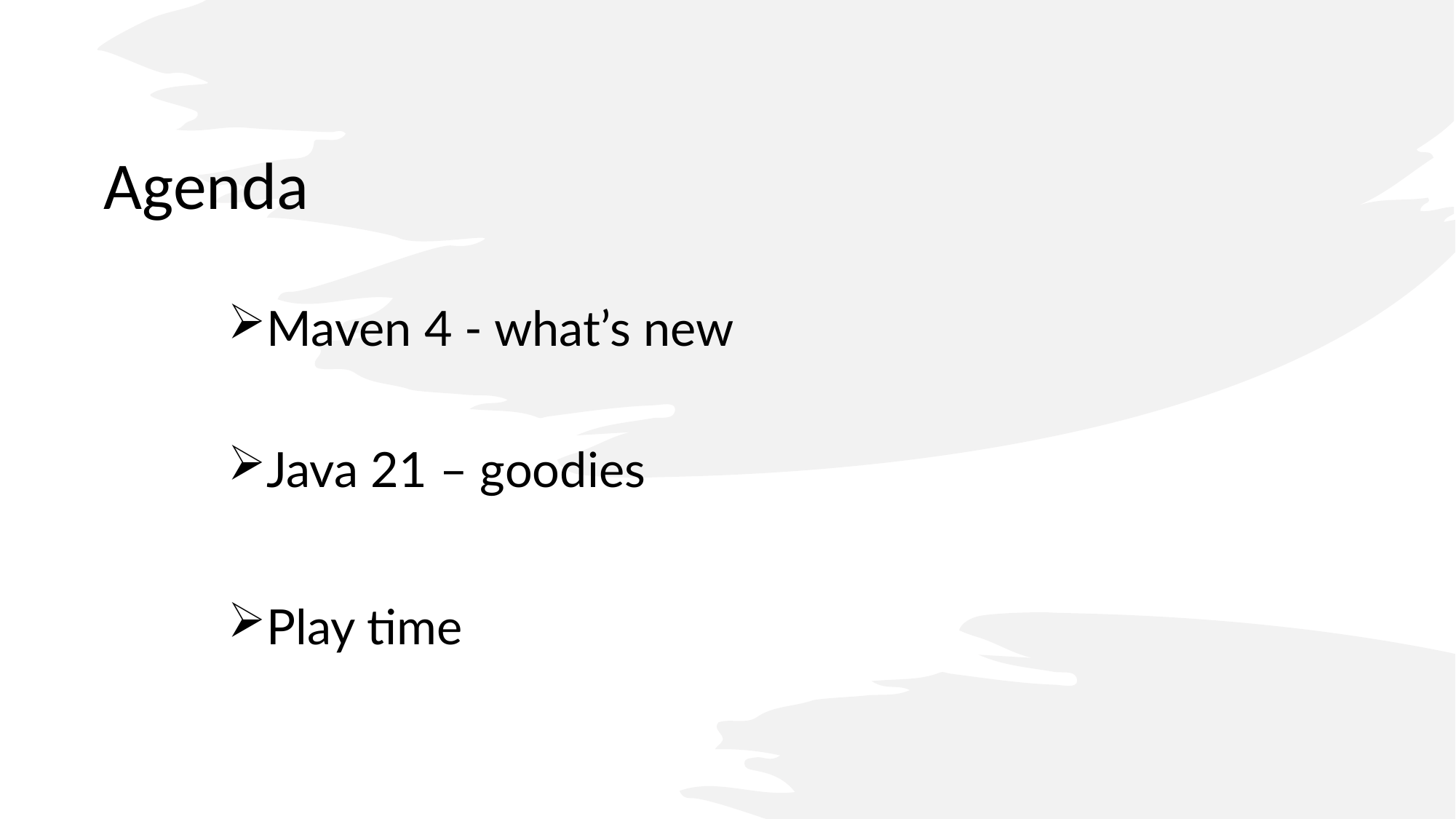

# Agenda
Maven 4 - what’s new

Java 21 – goodies

Play time